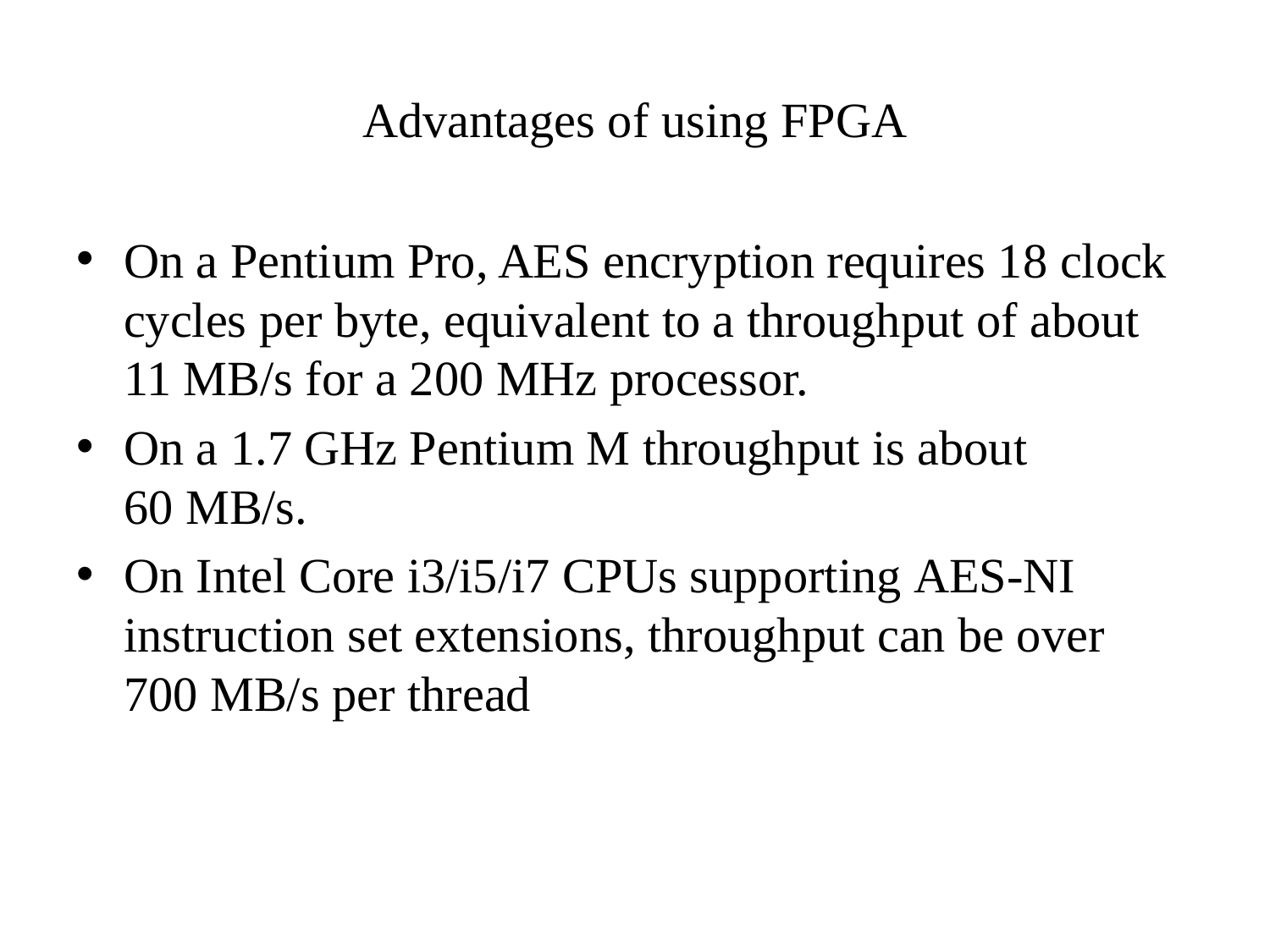

# Advantages of using FPGA
On a Pentium Pro, AES encryption requires 18 clock cycles per byte, equivalent to a throughput of about 11 MB/s for a 200 MHz processor.
On a 1.7 GHz Pentium M throughput is about 60 MB/s.
On Intel Core i3/i5/i7 CPUs supporting AES-NI instruction set extensions, throughput can be over 700 MB/s per thread